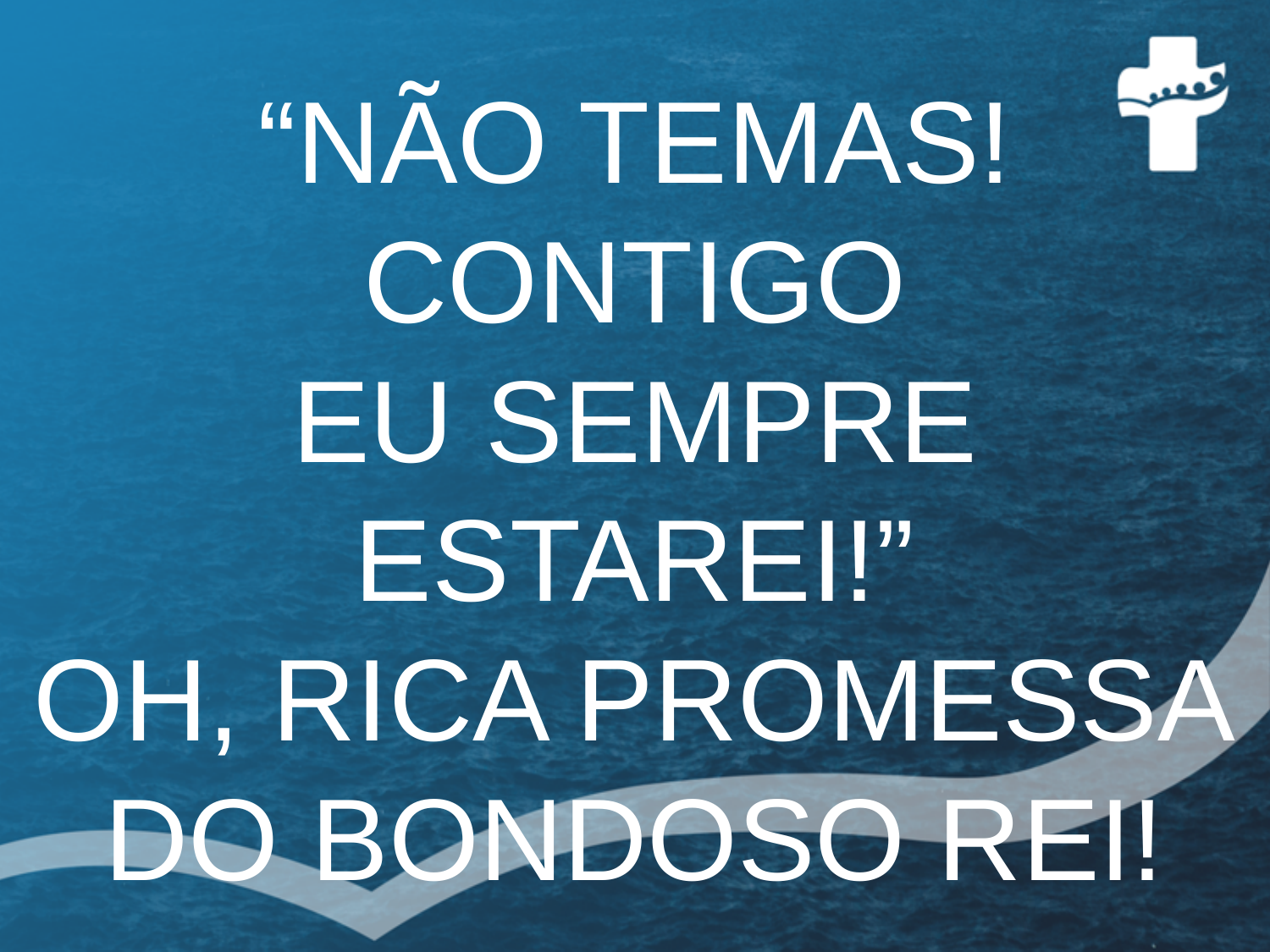

# “NÃO TEMAS! CONTIGO EU SEMPRE ESTAREI!” OH, RICA PROMESSA DO BONDOSO REI!